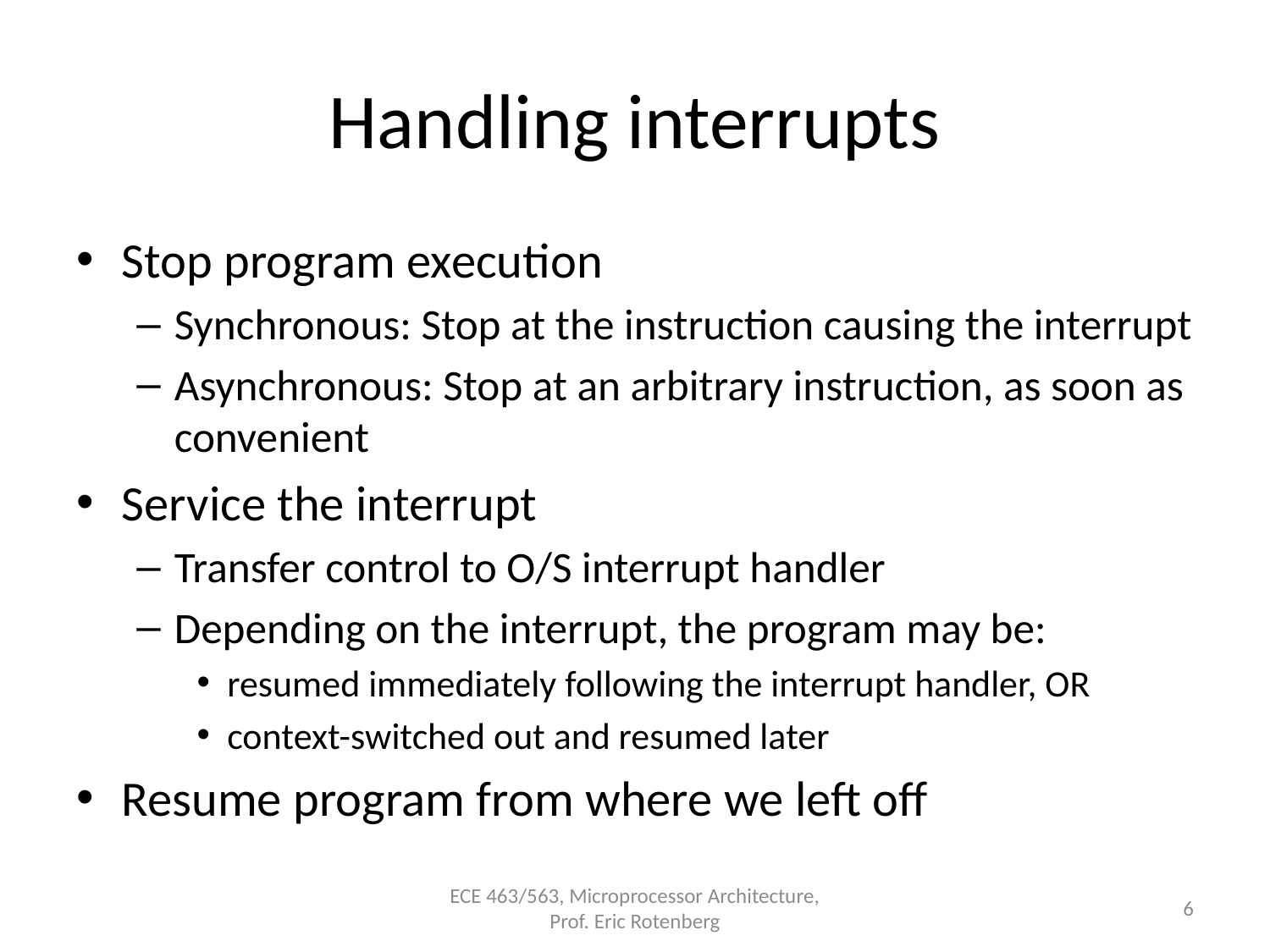

# Handling interrupts
Stop program execution
Synchronous: Stop at the instruction causing the interrupt
Asynchronous: Stop at an arbitrary instruction, as soon as convenient
Service the interrupt
Transfer control to O/S interrupt handler
Depending on the interrupt, the program may be:
resumed immediately following the interrupt handler, OR
context-switched out and resumed later
Resume program from where we left off
ECE 463/563, Microprocessor Architecture, Prof. Eric Rotenberg
6